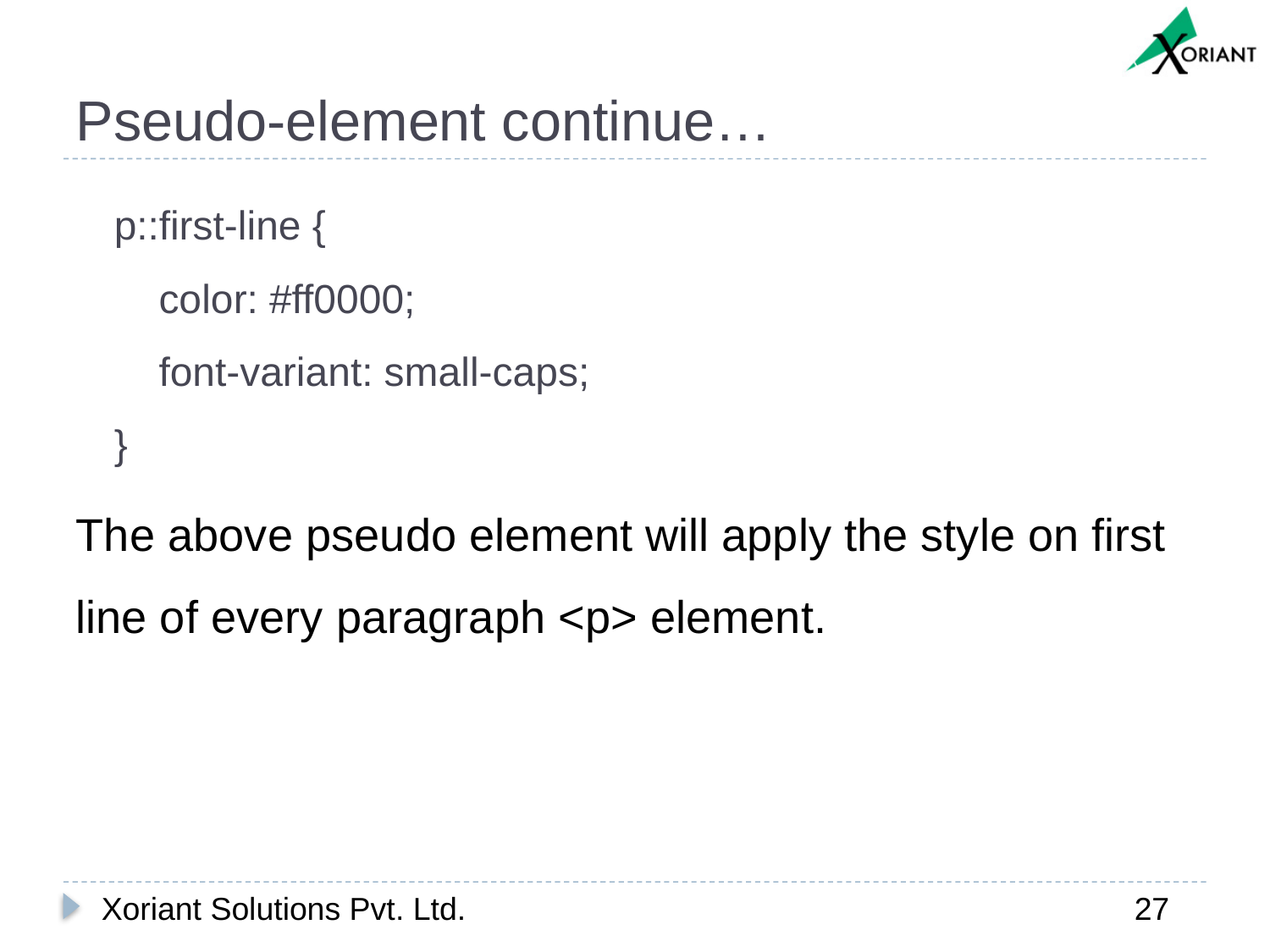

# Pseudo-element continue…
p::first-line {
    color: #ff0000;
    font-variant: small-caps;
}
The above pseudo element will apply the style on first line of every paragraph <p> element.
Xoriant Solutions Pvt. Ltd.
27